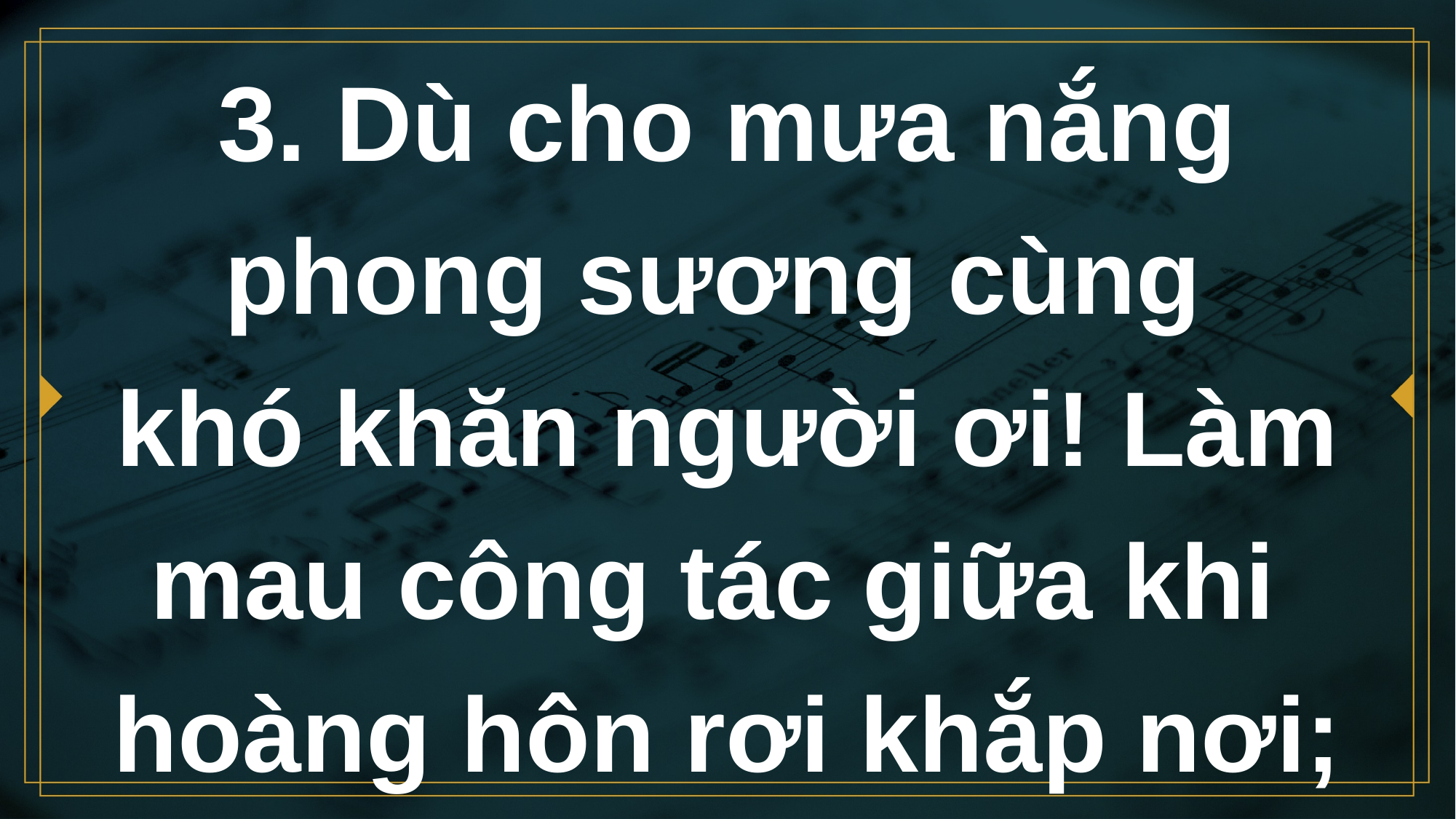

# 3. Dù cho mưa nắng phong sương cùng khó khăn người ơi! Làm mau công tác giữa khi hoàng hôn rơi khắp nơi;